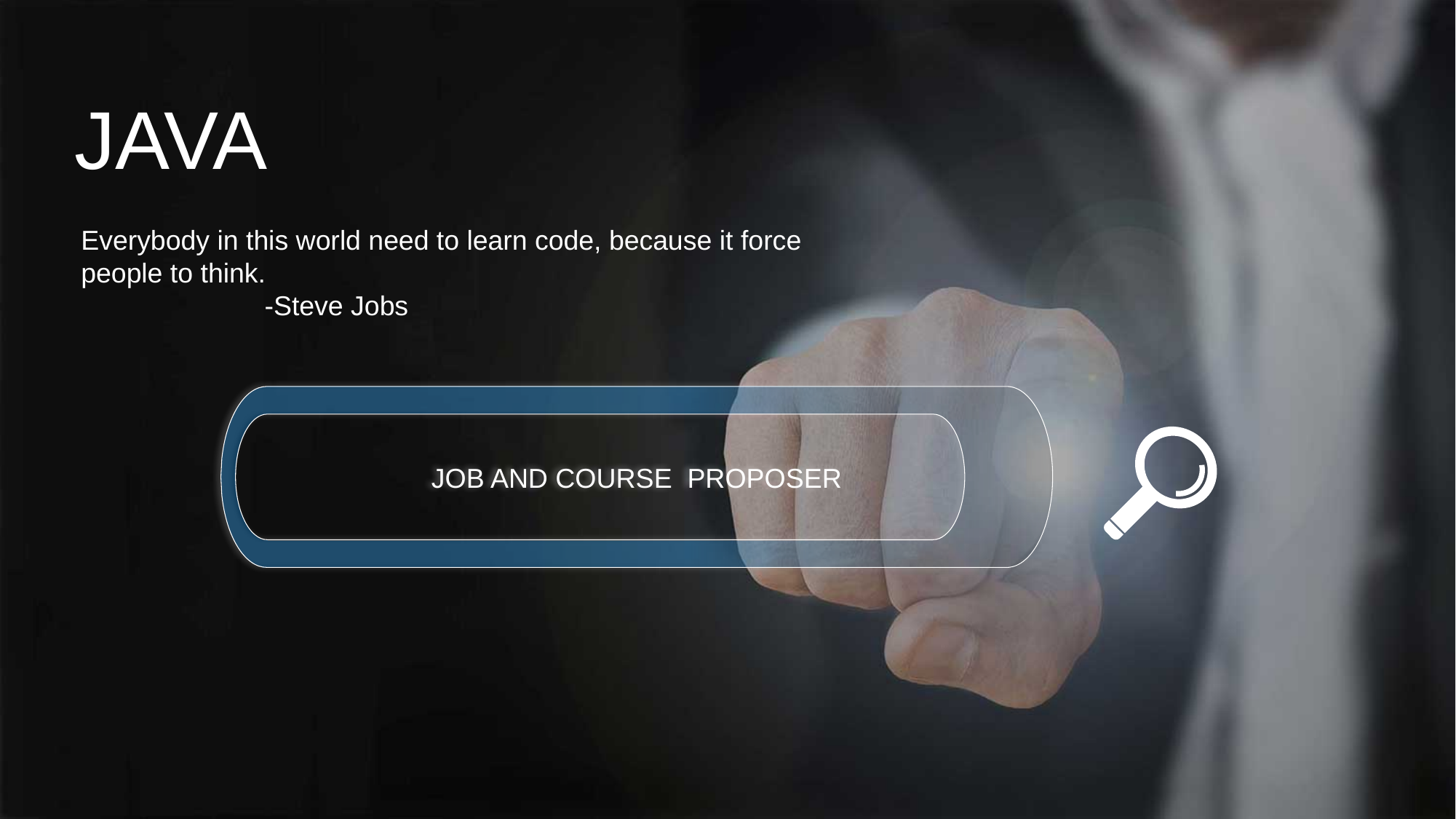

JAVA
Everybody in this world need to learn code, because it force people to think.
                        -Steve Jobs
JOB AND COURSE  PROPOSER